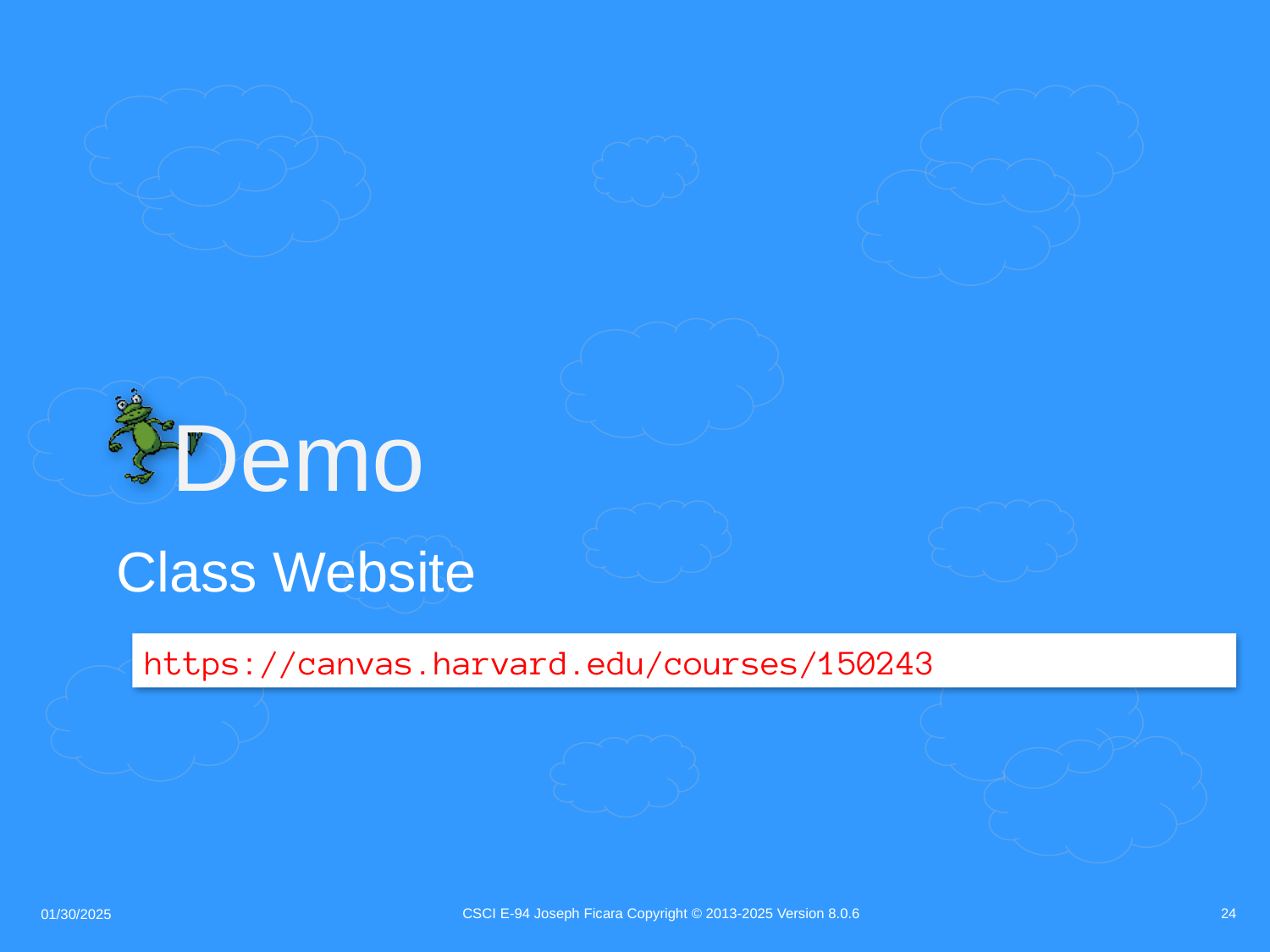

Class Website
https://canvas.harvard.edu/courses/150243
CSCI E-94 Joseph Ficara Copyright © 2013-2025 Version 8.0.6
24
01/30/2025